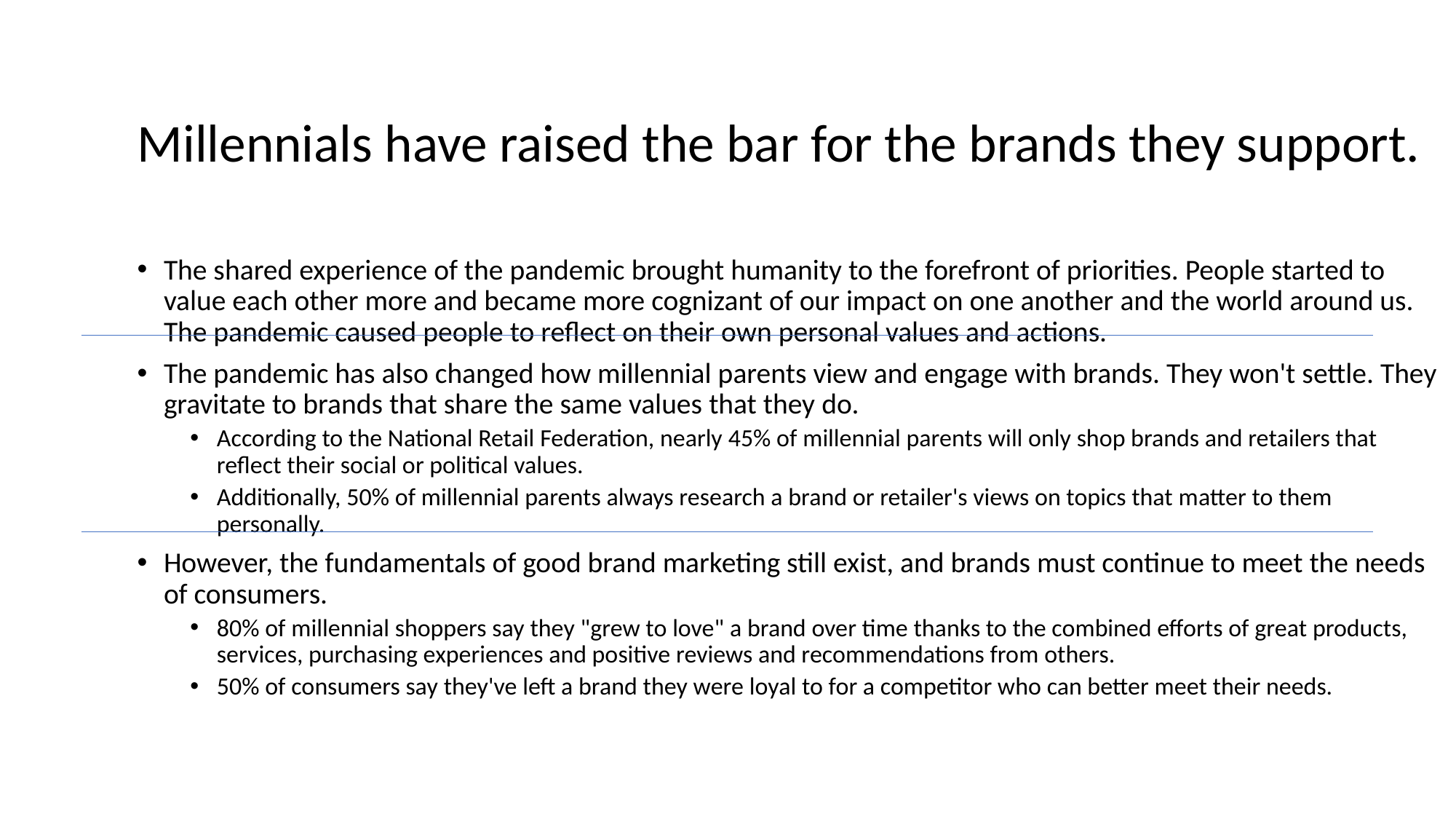

Millennials have raised the bar for the brands they support.
The shared experience of the pandemic brought humanity to the forefront of priorities. People started to value each other more and became more cognizant of our impact on one another and the world around us. The pandemic caused people to reflect on their own personal values and actions.
The pandemic has also changed how millennial parents view and engage with brands. They won't settle. They gravitate to brands that share the same values that they do.
According to the National Retail Federation, nearly 45% of millennial parents will only shop brands and retailers that reflect their social or political values.
Additionally, 50% of millennial parents always research a brand or retailer's views on topics that matter to them personally.
However, the fundamentals of good brand marketing still exist, and brands must continue to meet the needs of consumers.
80% of millennial shoppers say they "grew to love" a brand over time thanks to the combined efforts of great products, services, purchasing experiences and positive reviews and recommendations from others.
50% of consumers say they've left a brand they were loyal to for a competitor who can better meet their needs.